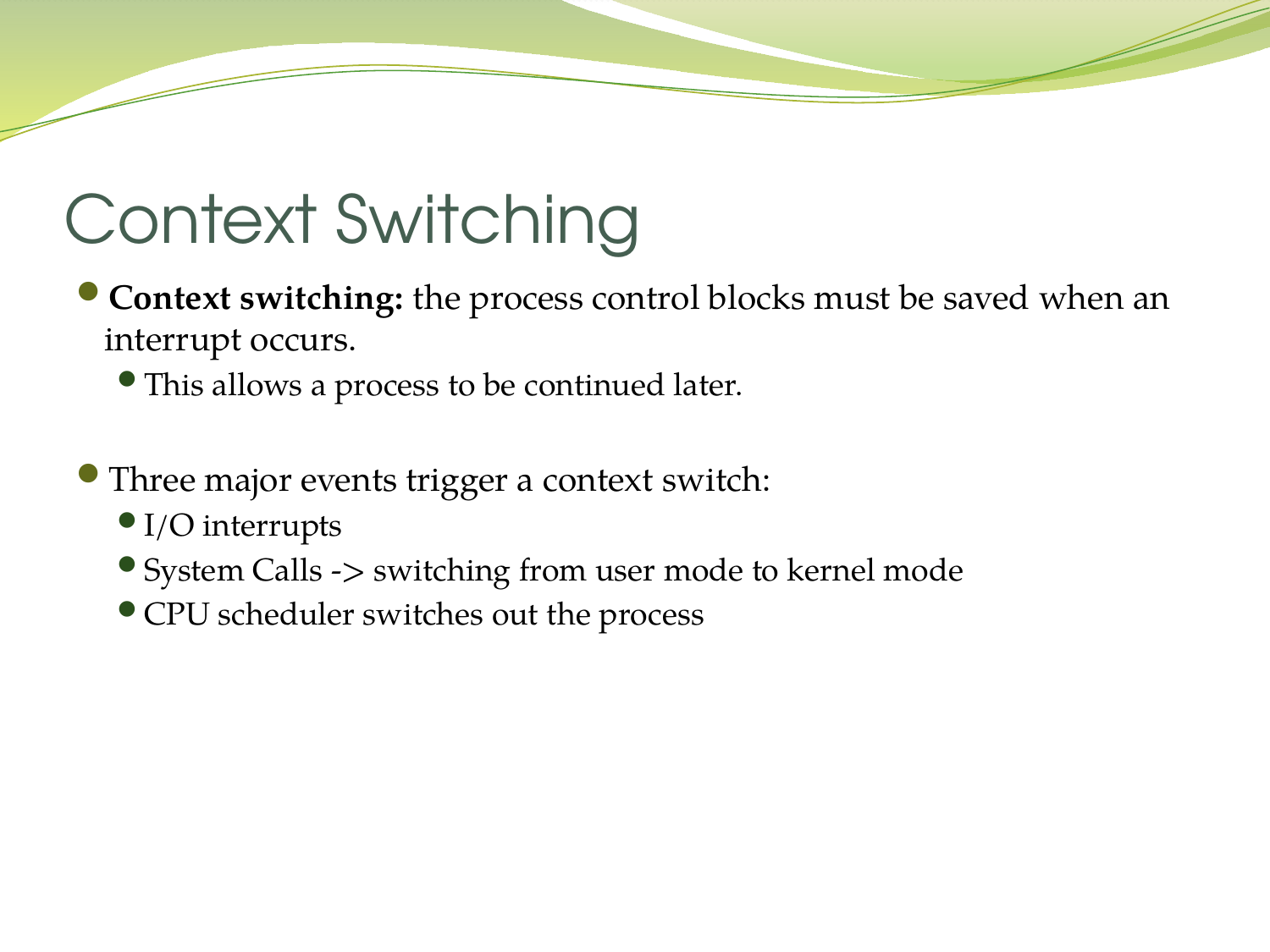

# Context Switching
Context switching: the process control blocks must be saved when an interrupt occurs.
This allows a process to be continued later.

Three major events trigger a context switch:
I/O interrupts
System Calls -> switching from user mode to kernel mode
CPU scheduler switches out the process